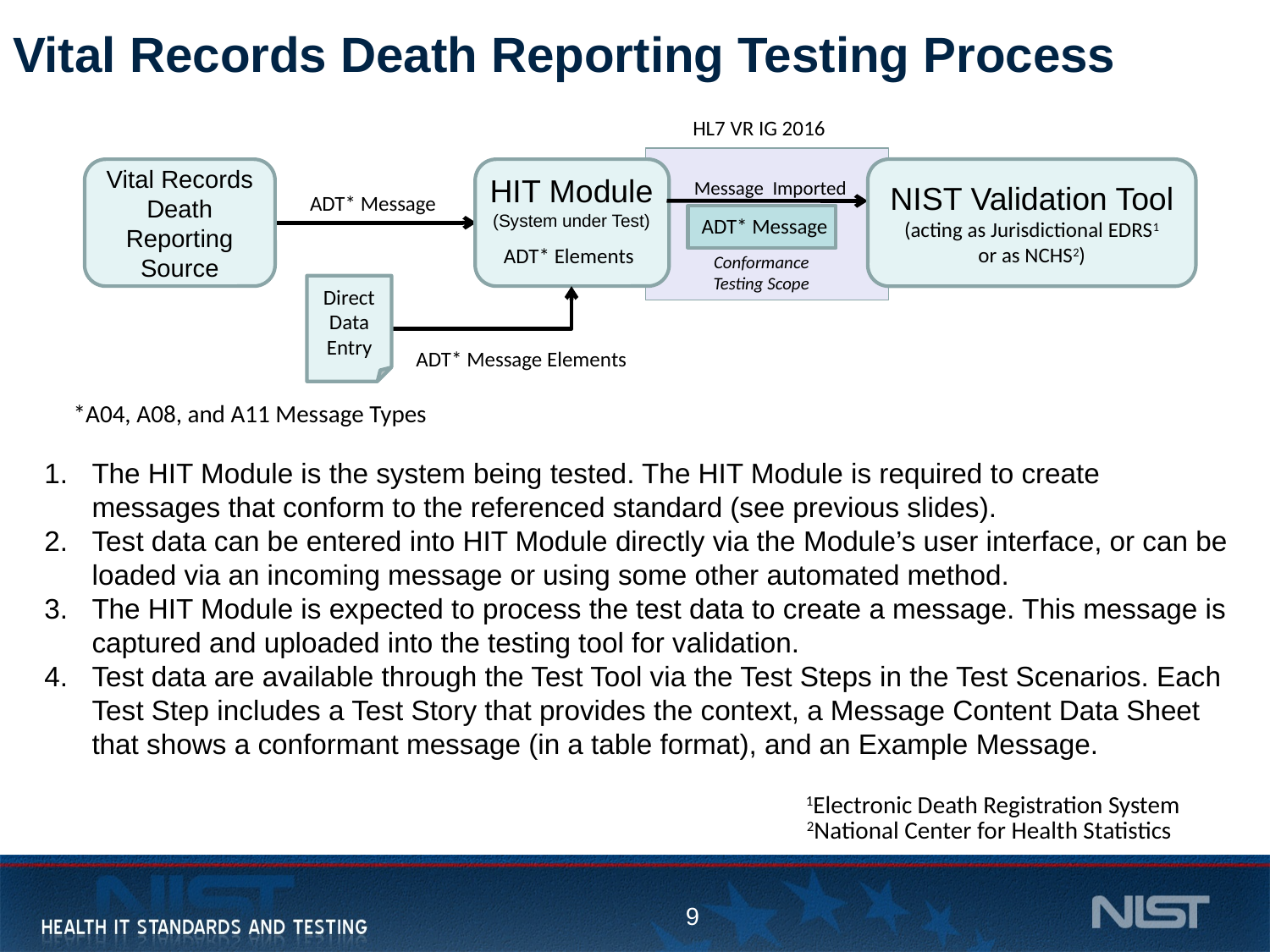

# Vital Records Death Reporting Testing Process
HL7 VR IG 2016

NIST Validation Tool (acting as Jurisdictional EDRS1
or as NCHS2)
Vital Records Death Reporting Source

HIT Module (System under Test)
Message  Imported
ADT* Message

ADT* Message
ADT* Elements
Conformance Testing Scope
Direct Data Entry
ADT* Message Elements
*A04, A08, and A11 Message Types
The HIT Module is the system being tested. The HIT Module is required to create messages that conform to the referenced standard (see previous slides).
Test data can be entered into HIT Module directly via the Module’s user interface, or can be loaded via an incoming message or using some other automated method.
The HIT Module is expected to process the test data to create a message. This message is captured and uploaded into the testing tool for validation.
Test data are available through the Test Tool via the Test Steps in the Test Scenarios. Each Test Step includes a Test Story that provides the context, a Message Content Data Sheet that shows a conformant message (in a table format), and an Example Message.
1Electronic Death Registration System
2National Center for Health Statistics
9